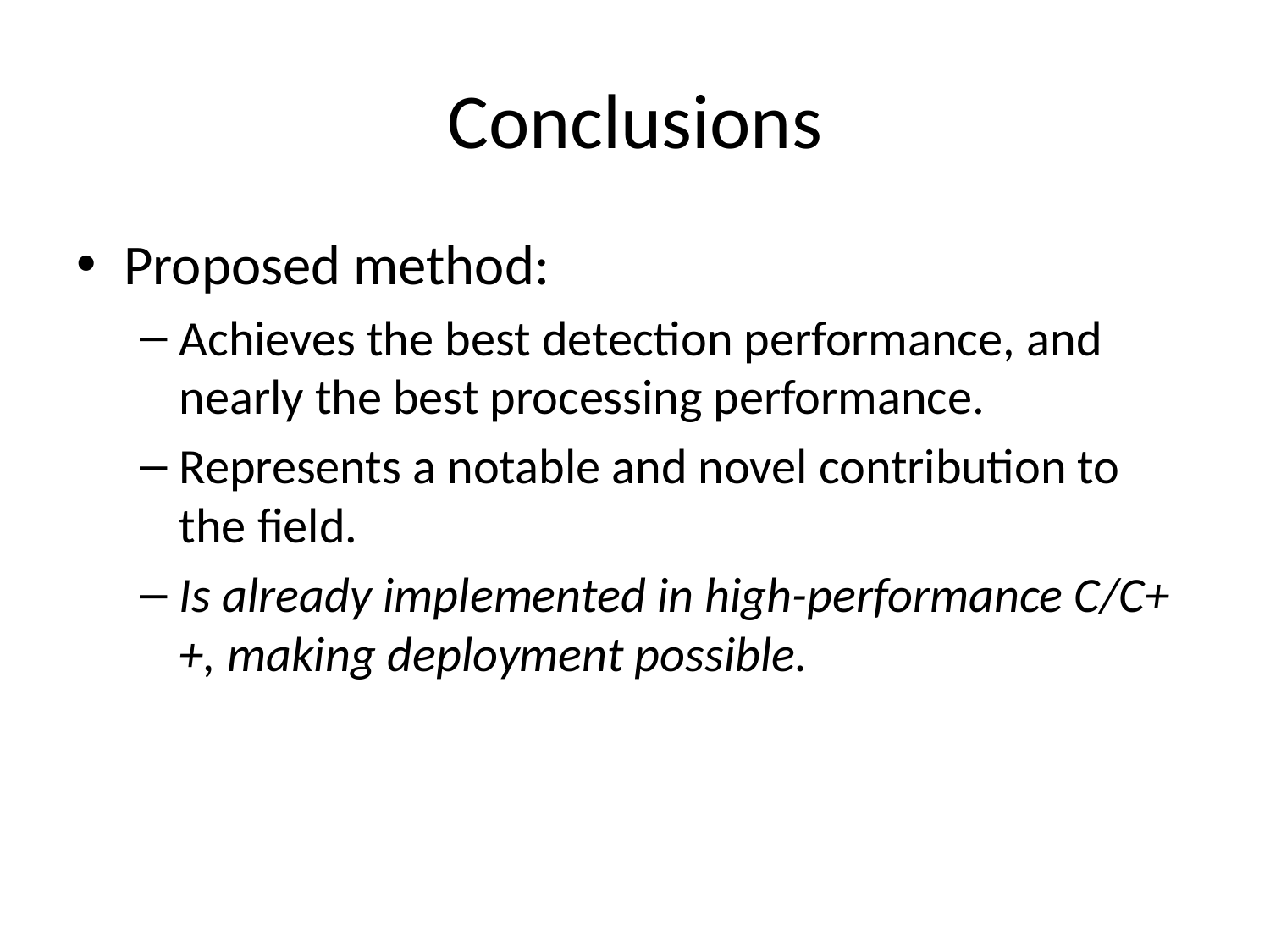

# Conclusions
Proposed method:
Achieves the best detection performance, and nearly the best processing performance.
Represents a notable and novel contribution to the field.
Is already implemented in high-performance C/C++, making deployment possible.